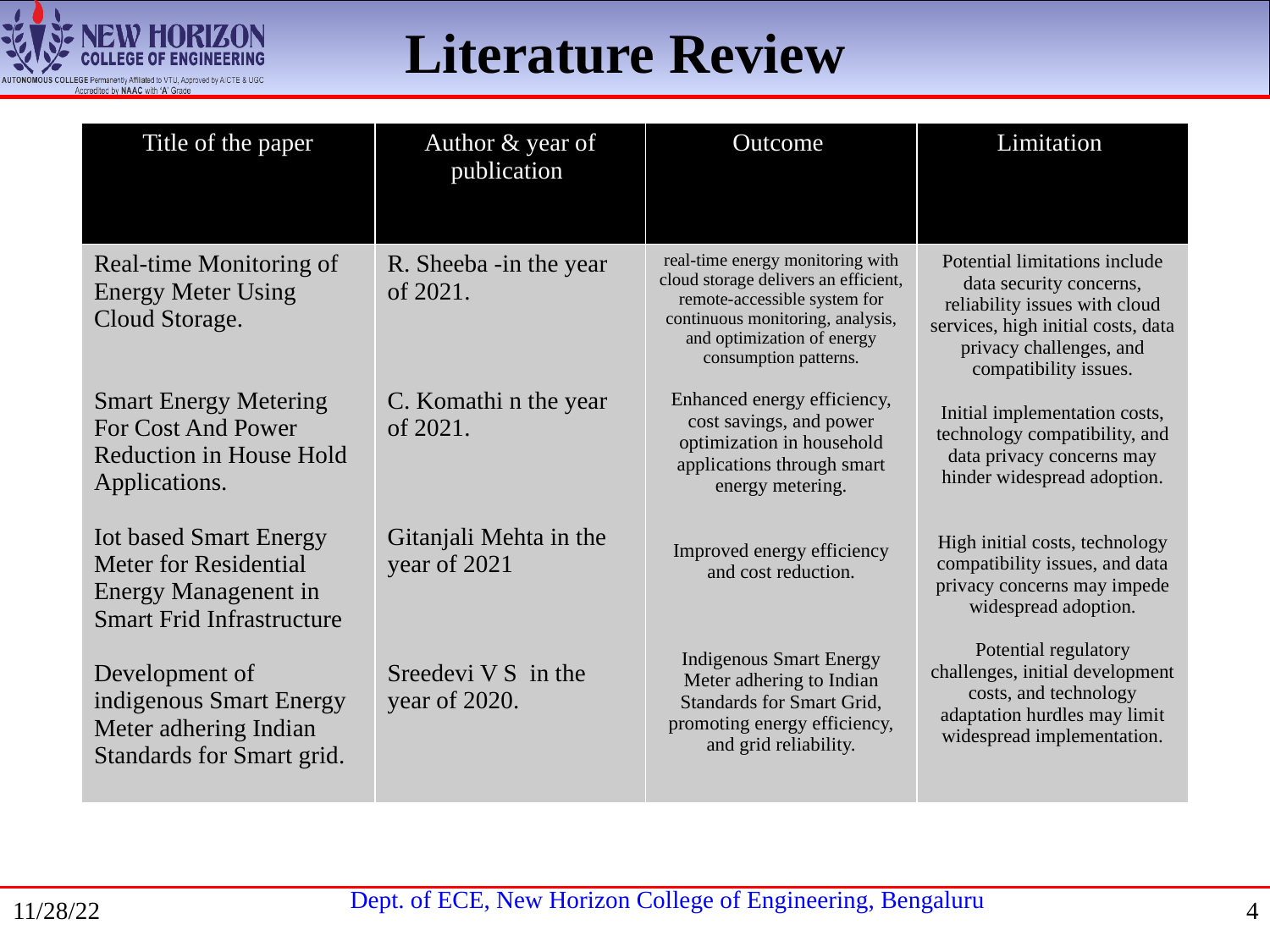

Literature Review
| Title of the paper | Author & year of publication | Outcome | Limitation |
| --- | --- | --- | --- |
| Real-time Monitoring of Energy Meter Using Cloud Storage. Smart Energy Metering For Cost And Power Reduction in House Hold Applications. Iot based Smart Energy Meter for Residential Energy Managenent in Smart Frid Infrastructure Development of indigenous Smart Energy Meter adhering Indian Standards for Smart grid. | R. Sheeba -in the year of 2021. C. Komathi n the year of 2021. Gitanjali Mehta in the year of 2021 Sreedevi V S in the year of 2020. | real-time energy monitoring with cloud storage delivers an efficient, remote-accessible system for continuous monitoring, analysis, and optimization of energy consumption patterns. Enhanced energy efficiency, cost savings, and power optimization in household applications through smart energy metering. Improved energy efficiency and cost reduction. Indigenous Smart Energy Meter adhering to Indian Standards for Smart Grid, promoting energy efficiency, and grid reliability. | Potential limitations include data security concerns, reliability issues with cloud services, high initial costs, data privacy challenges, and compatibility issues. Initial implementation costs, technology compatibility, and data privacy concerns may hinder widespread adoption. High initial costs, technology compatibility issues, and data privacy concerns may impede widespread adoption. Potential regulatory challenges, initial development costs, and technology adaptation hurdles may limit widespread implementation. |
11/28/22
4